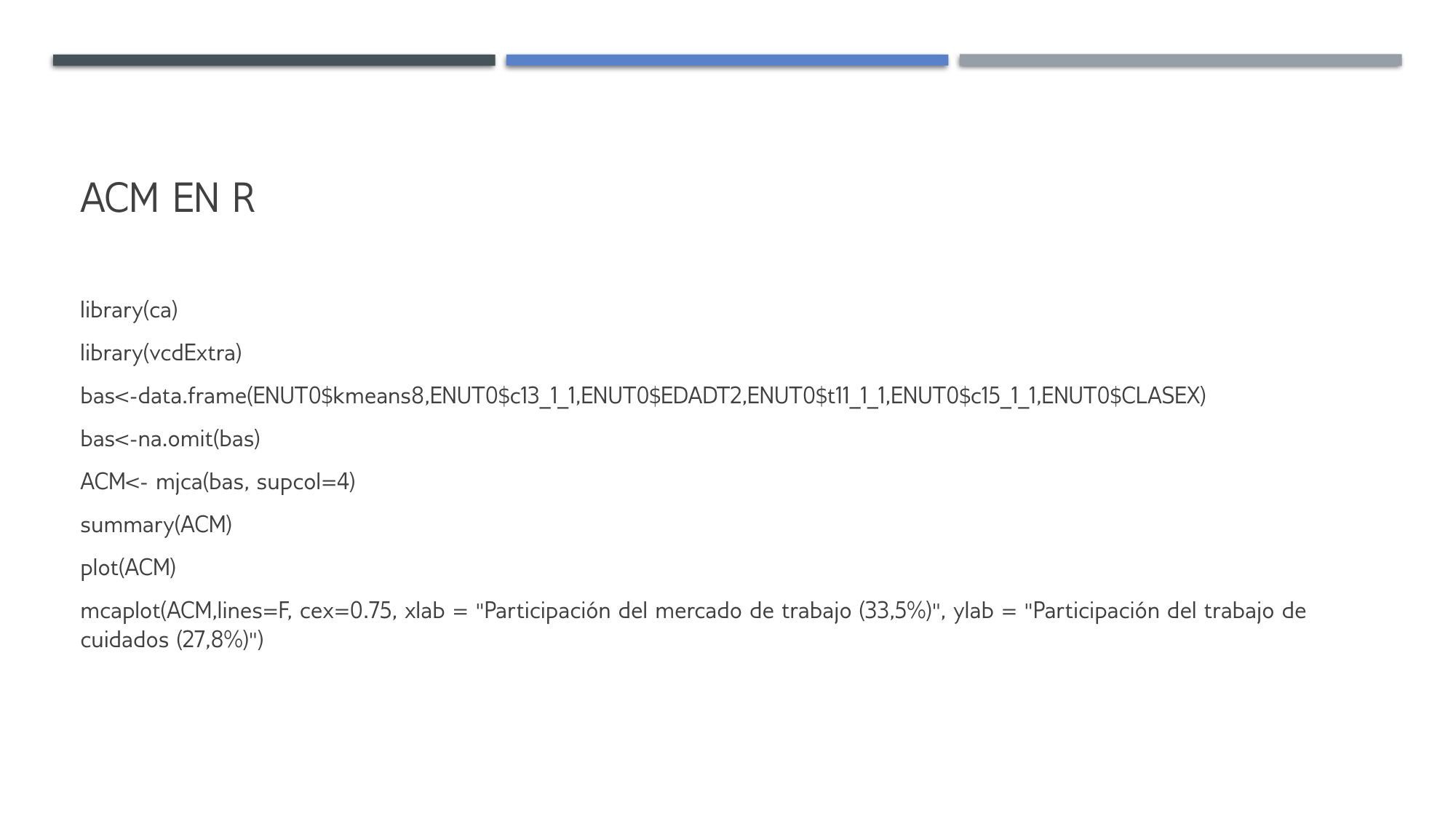

# ACM en R
library(ca)
library(vcdExtra)
bas<-data.frame(ENUT0$kmeans8,ENUT0$c13_1_1,ENUT0$EDADT2,ENUT0$t11_1_1,ENUT0$c15_1_1,ENUT0$CLASEX)
bas<-na.omit(bas)
ACM<- mjca(bas, supcol=4)
summary(ACM)
plot(ACM)
mcaplot(ACM,lines=F, cex=0.75, xlab = "Participación del mercado de trabajo (33,5%)", ylab = "Participación del trabajo de cuidados (27,8%)")